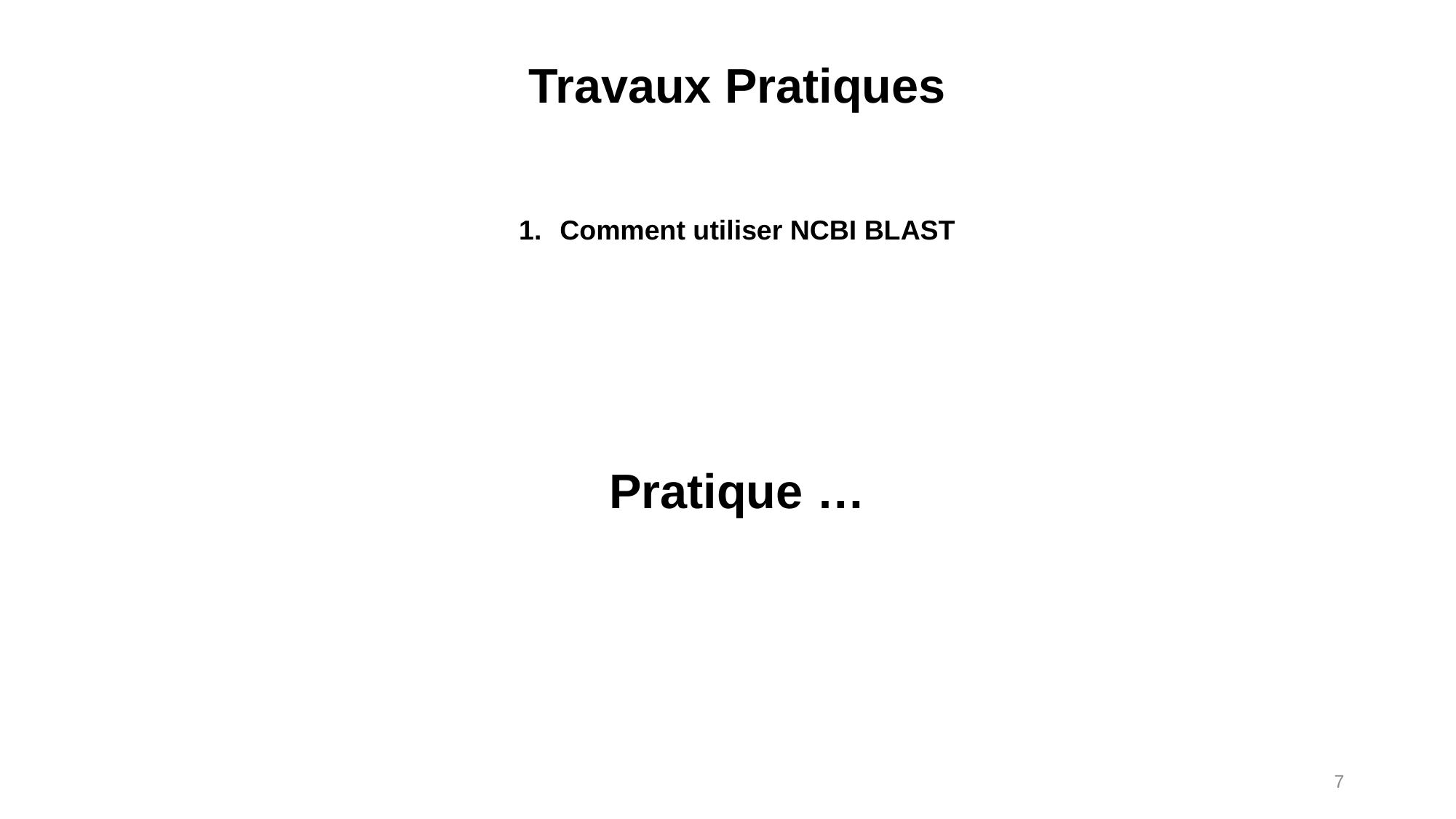

Travaux Pratiques
Comment utiliser NCBI BLAST

Pratique …
7